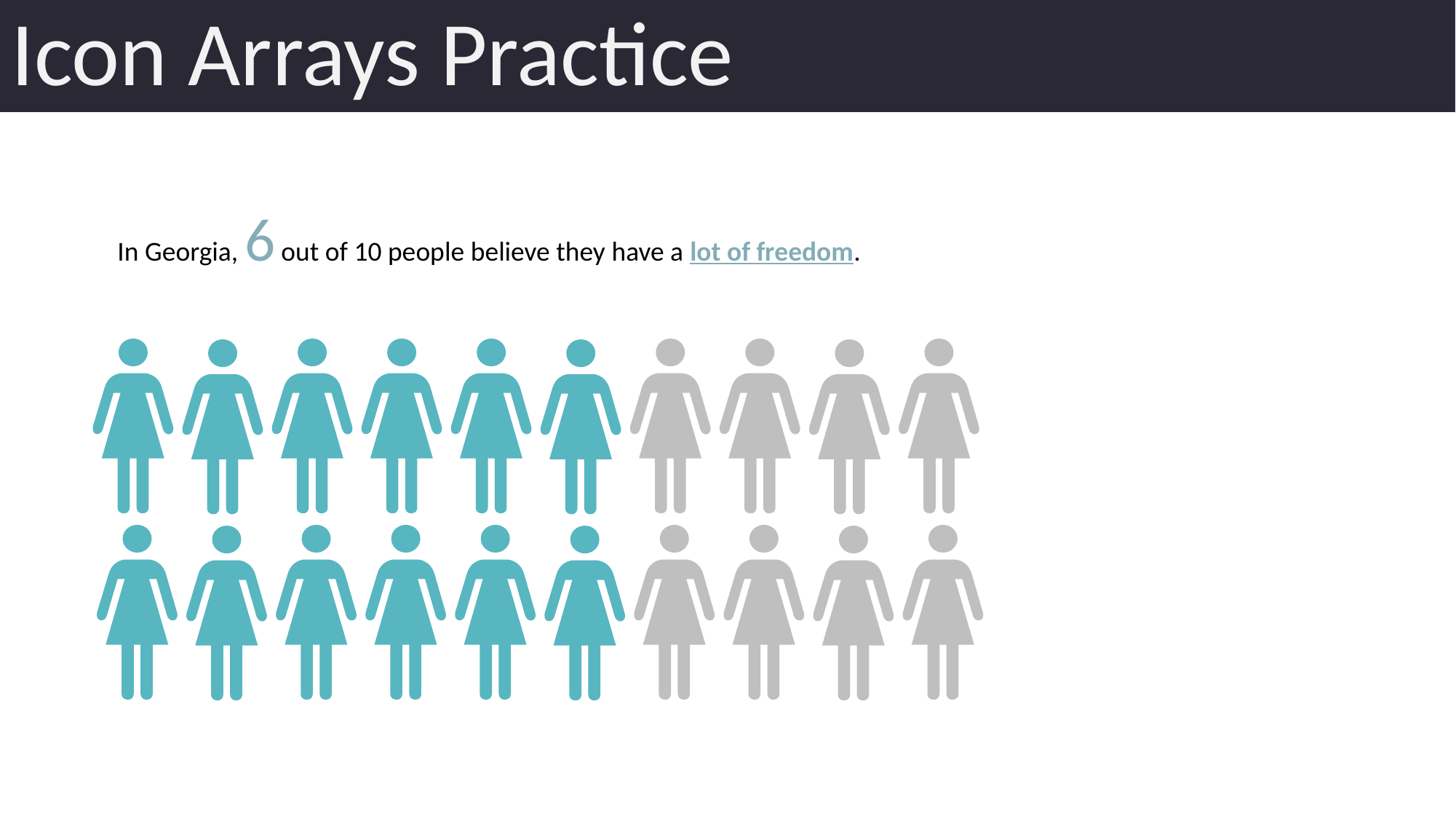

Icon Arrays Practice
In Georgia, 6 out of 10 people believe they have a lot of freedom.